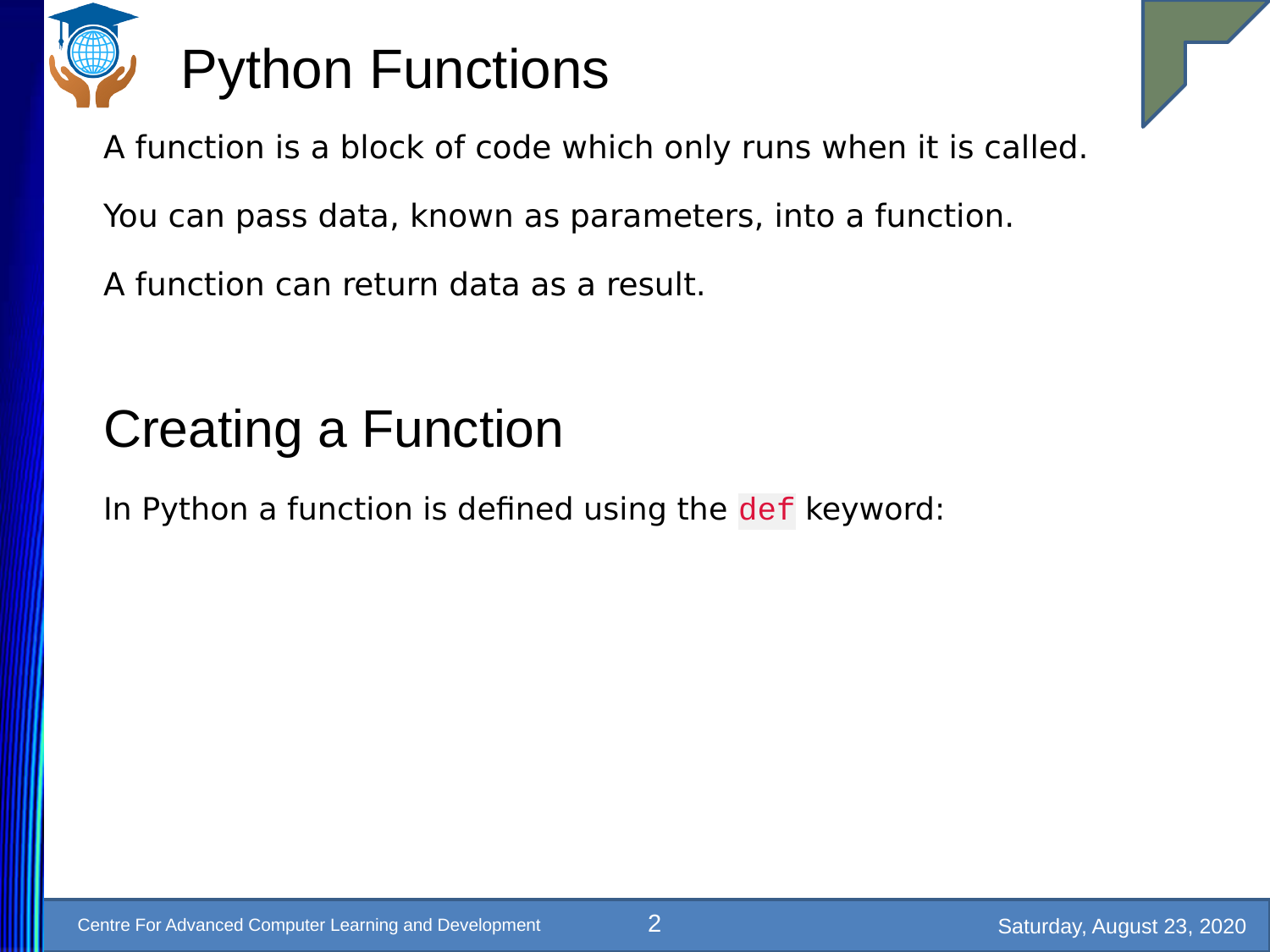

# Python Functions
A function is a block of code which only runs when it is called.
You can pass data, known as parameters, into a function.
A function can return data as a result.

Creating a Function
In Python a function is defined using the def keyword:

2
Saturday, August 23, 2020